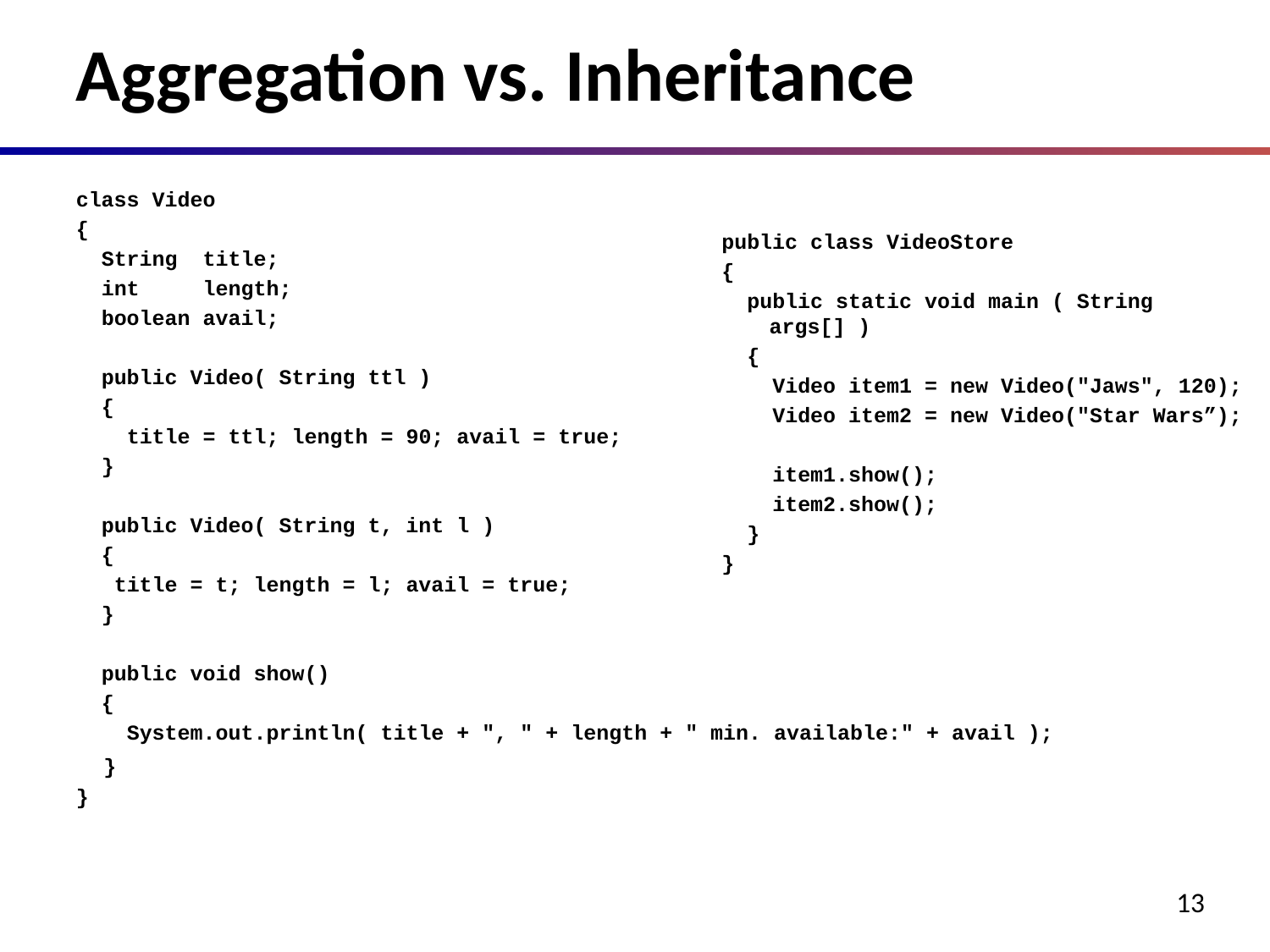

# Aggregation vs. Inheritance
class Video
{
  String  title;
  int     length;
  boolean avail;

  public Video( String ttl )
  {
    title = ttl; length = 90; avail = true;
  }

  public Video( String t, int l )
  {
   title = t; length = l; avail = true;
  }

  public void show()
  {
    System.out.println( title + ", " + length + " min. available:" + avail );
  }
}

public class VideoStore
{
  public static void main ( String args[] )
  {
    Video item1 = new Video("Jaws", 120);
    Video item2 = new Video("Star Wars”);

    item1.show();
    item2.show();
  }
}